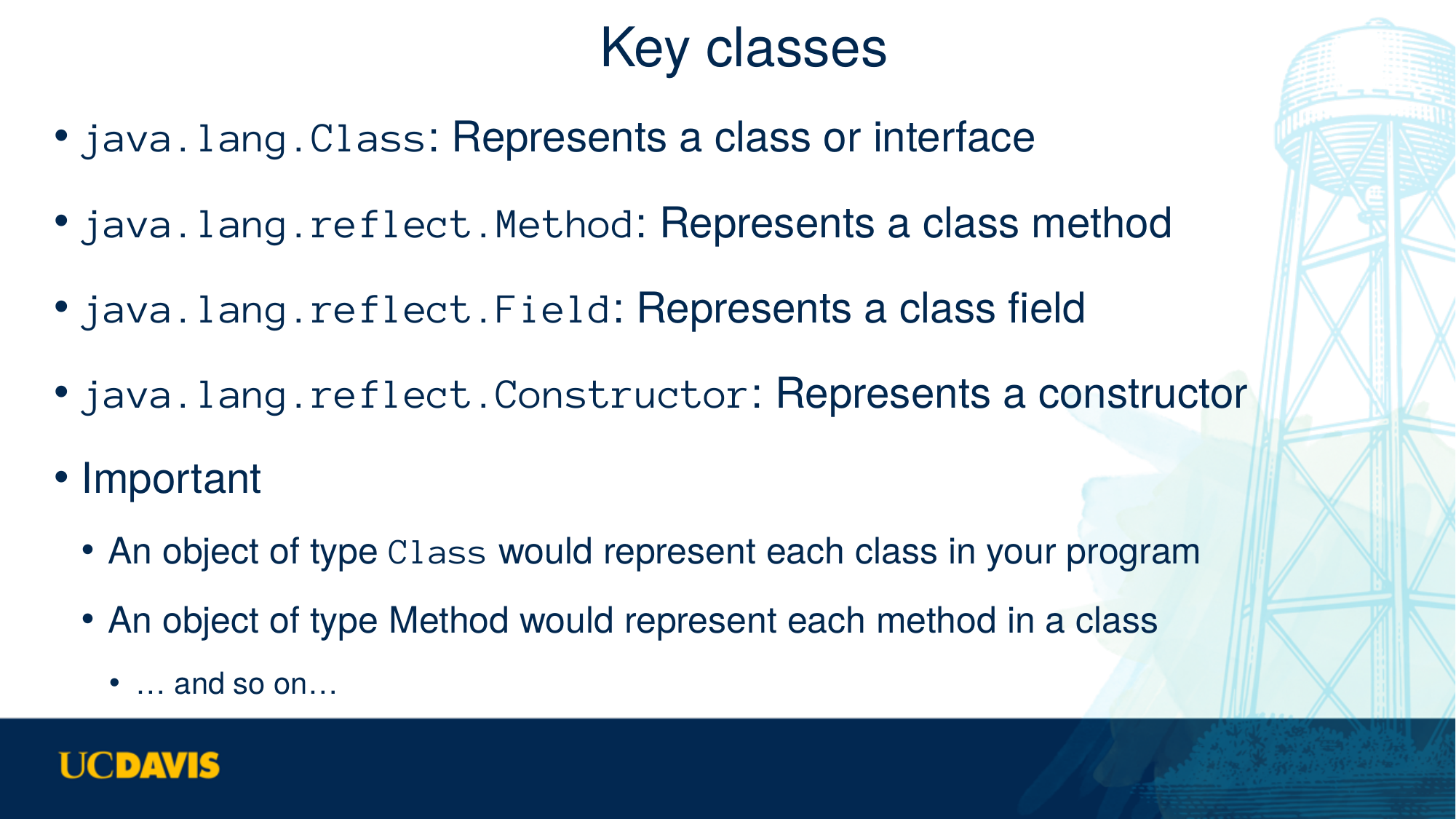

# Key classes
java.lang.Class: Represents a class or interface
java.lang.reflect.Method: Represents a class method
java.lang.reflect.Field: Represents a class field
java.lang.reflect.Constructor: Represents a constructor
Important
An object of type Class would represent each class in your program
An object of type Method would represent each method in a class
… and so on…